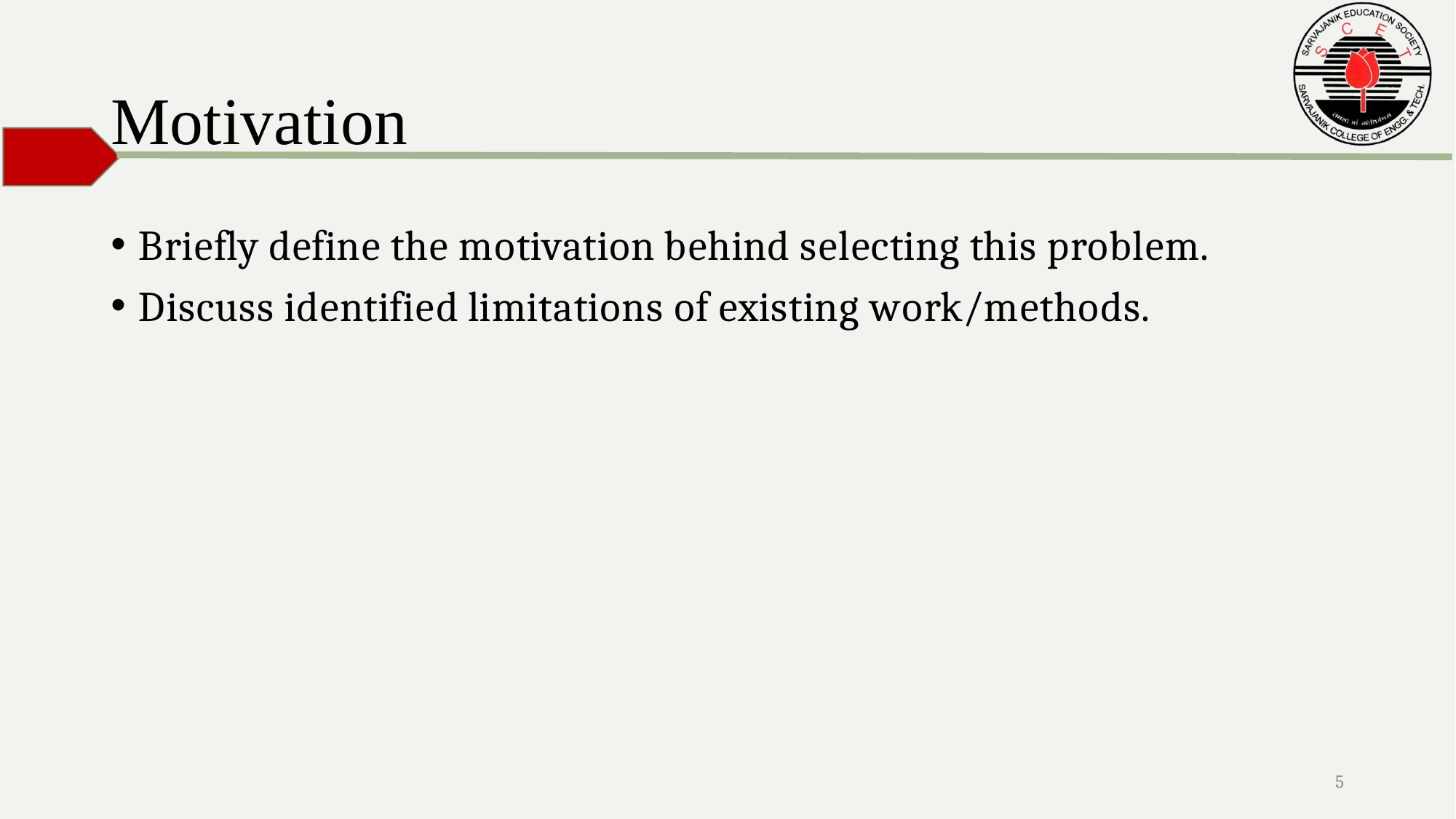

# Motivation
Briefly define the motivation behind selecting this problem.
Discuss identified limitations of existing work/methods.
5